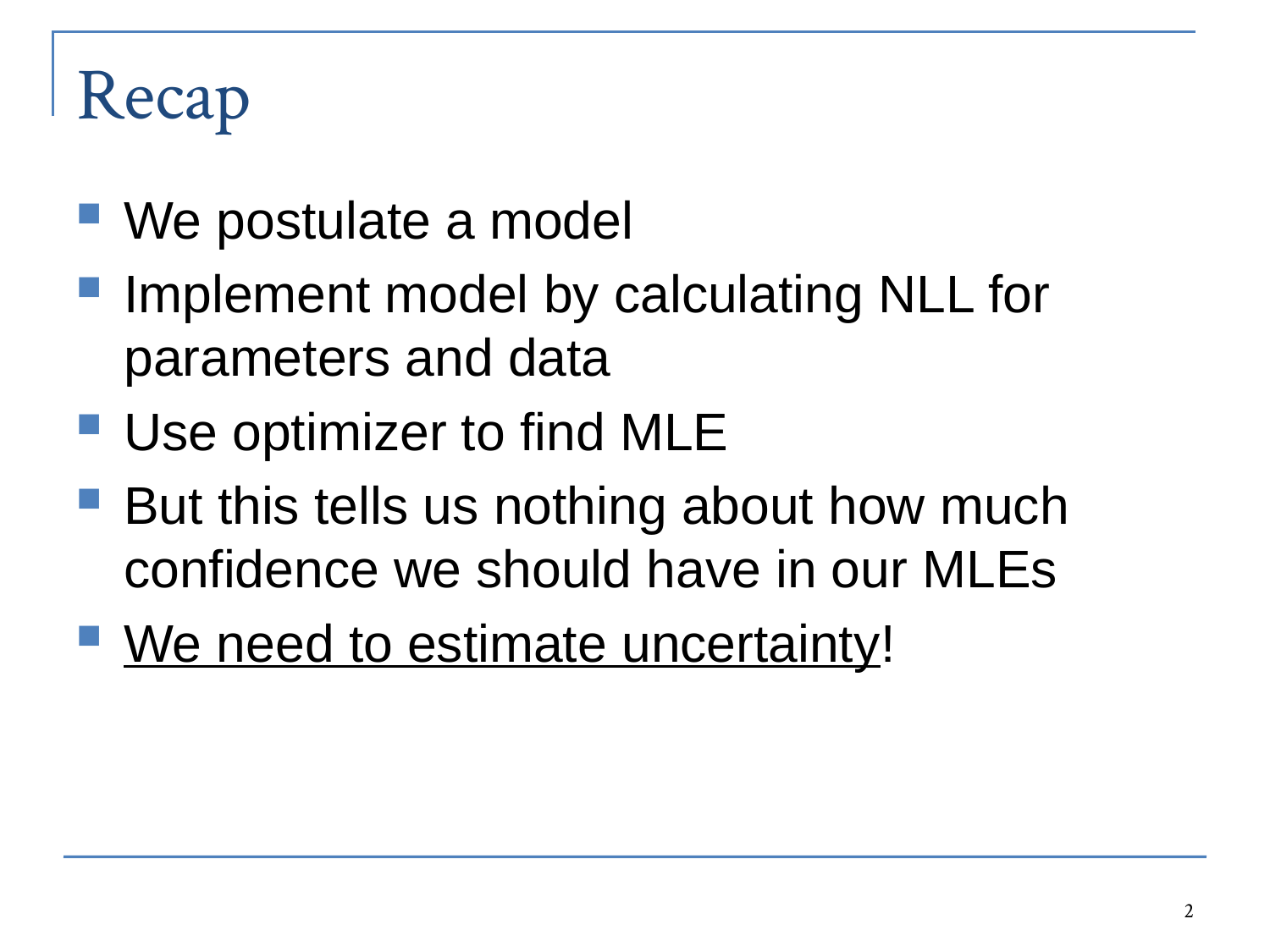

# Recap
We postulate a model
Implement model by calculating NLL for parameters and data
Use optimizer to find MLE
But this tells us nothing about how much confidence we should have in our MLEs
We need to estimate uncertainty!
2